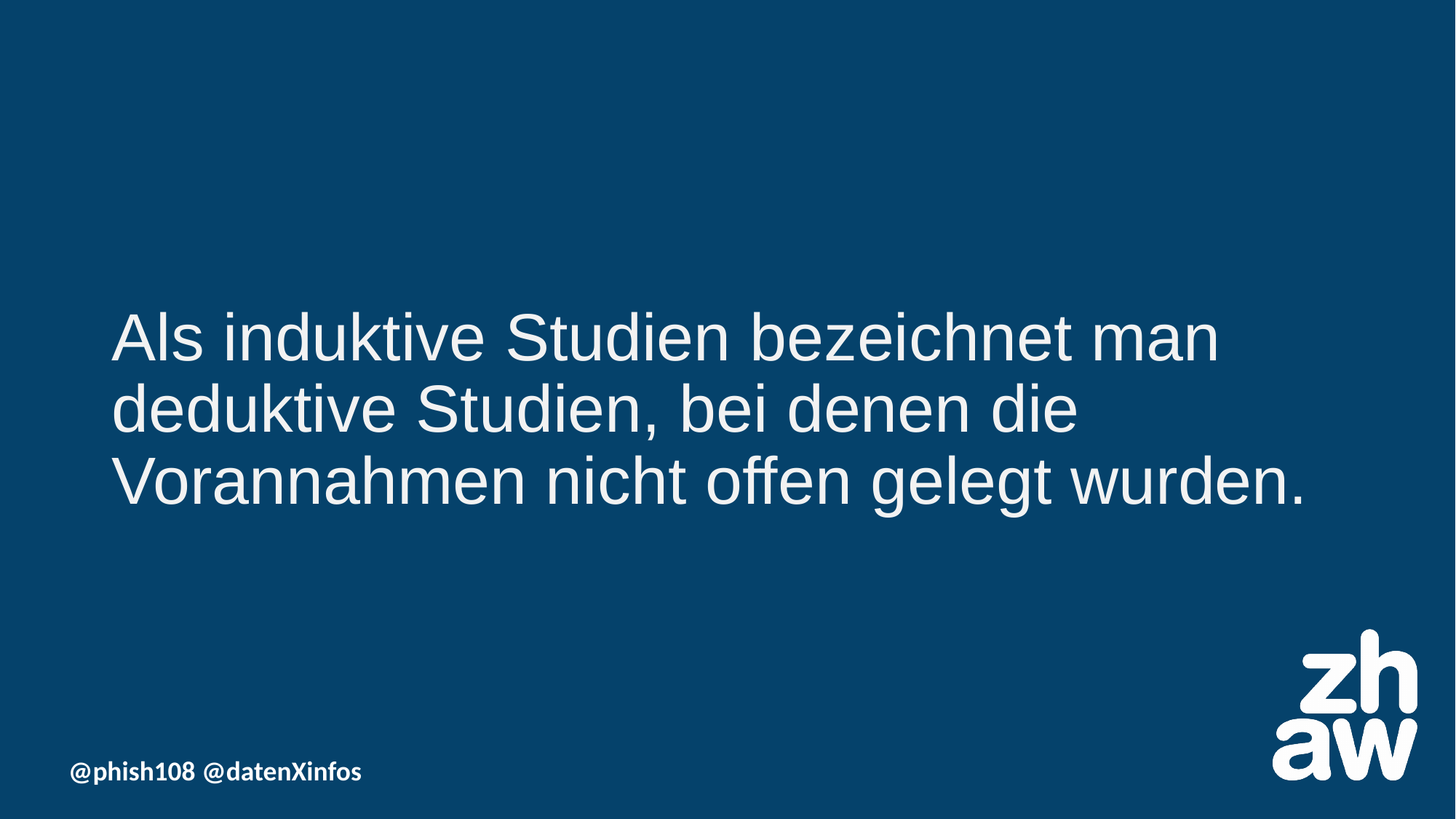

Als induktive Studien bezeichnet man deduktive Studien, bei denen die Vorannahmen nicht offen gelegt wurden.